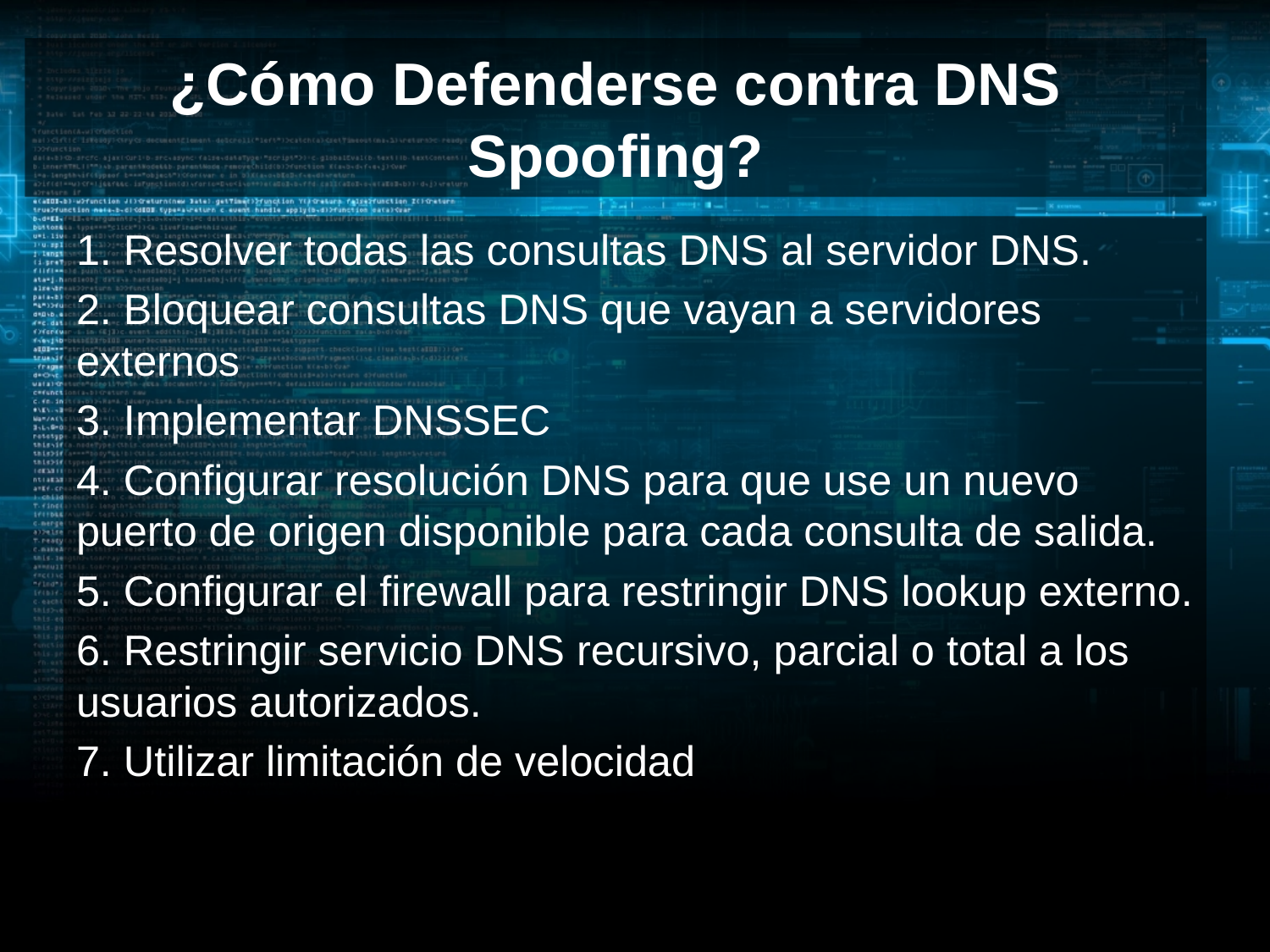

# ¿Cómo Defenderse contra DNS Spoofing?
1. Resolver todas las consultas DNS al servidor DNS.
2. Bloquear consultas DNS que vayan a servidores externos
3. Implementar DNSSEC
4. Configurar resolución DNS para que use un nuevo puerto de origen disponible para cada consulta de salida.
5. Configurar el firewall para restringir DNS lookup externo.
6. Restringir servicio DNS recursivo, parcial o total a los usuarios autorizados.
7. Utilizar limitación de velocidad